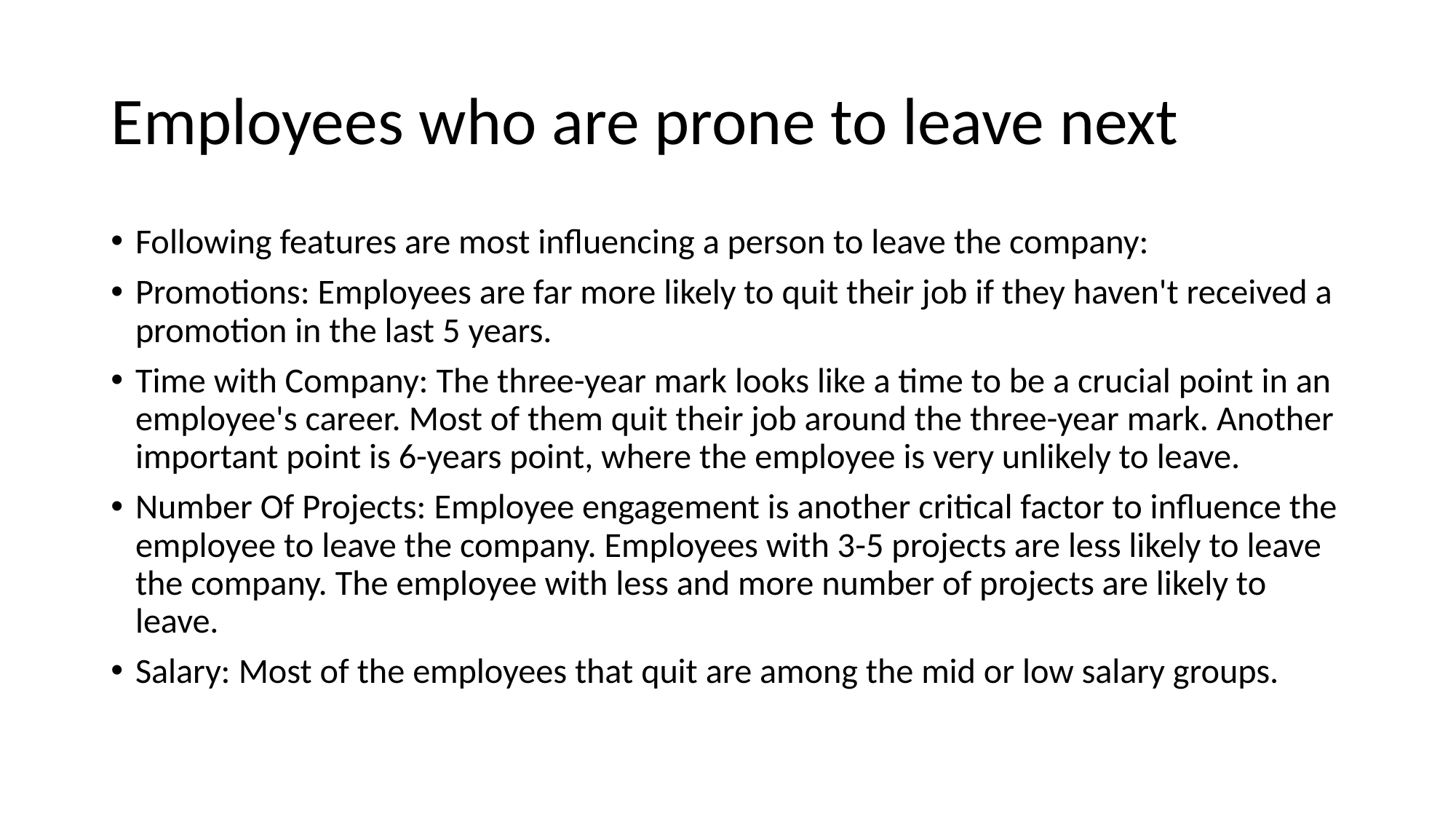

# Employees who are prone to leave next
Following features are most influencing a person to leave the company:
Promotions: Employees are far more likely to quit their job if they haven't received a promotion in the last 5 years.
Time with Company: The three-year mark looks like a time to be a crucial point in an employee's career. Most of them quit their job around the three-year mark. Another important point is 6-years point, where the employee is very unlikely to leave.
Number Of Projects: Employee engagement is another critical factor to influence the employee to leave the company. Employees with 3-5 projects are less likely to leave the company. The employee with less and more number of projects are likely to leave.
Salary: Most of the employees that quit are among the mid or low salary groups.